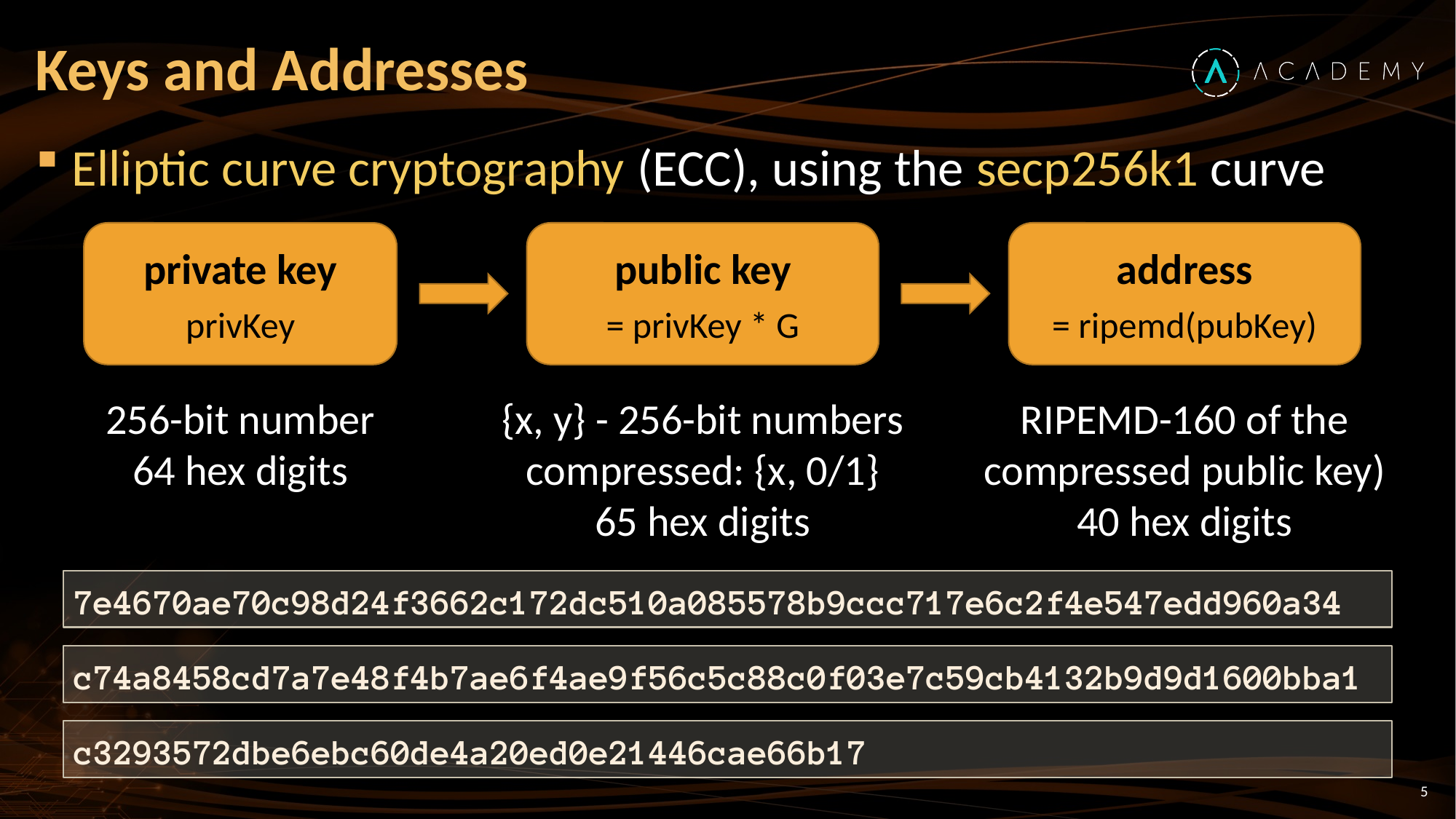

# Keys and Addresses
Elliptic curve cryptography (ECC), using the secp256k1 curve
private key
privKey
public key
= privKey * G
address
= ripemd(pubKey)

256-bit number
64 hex digits
{x, y} - 256-bit numbers
compressed: {x, 0/1}
65 hex digits
RIPEMD-160 of the compressed public key)
40 hex digits
7e4670ae70c98d24f3662c172dc510a085578b9ccc717e6c2f4e547edd960a34
c74a8458cd7a7e48f4b7ae6f4ae9f56c5c88c0f03e7c59cb4132b9d9d1600bba1
c3293572dbe6ebc60de4a20ed0e21446cae66b17
5